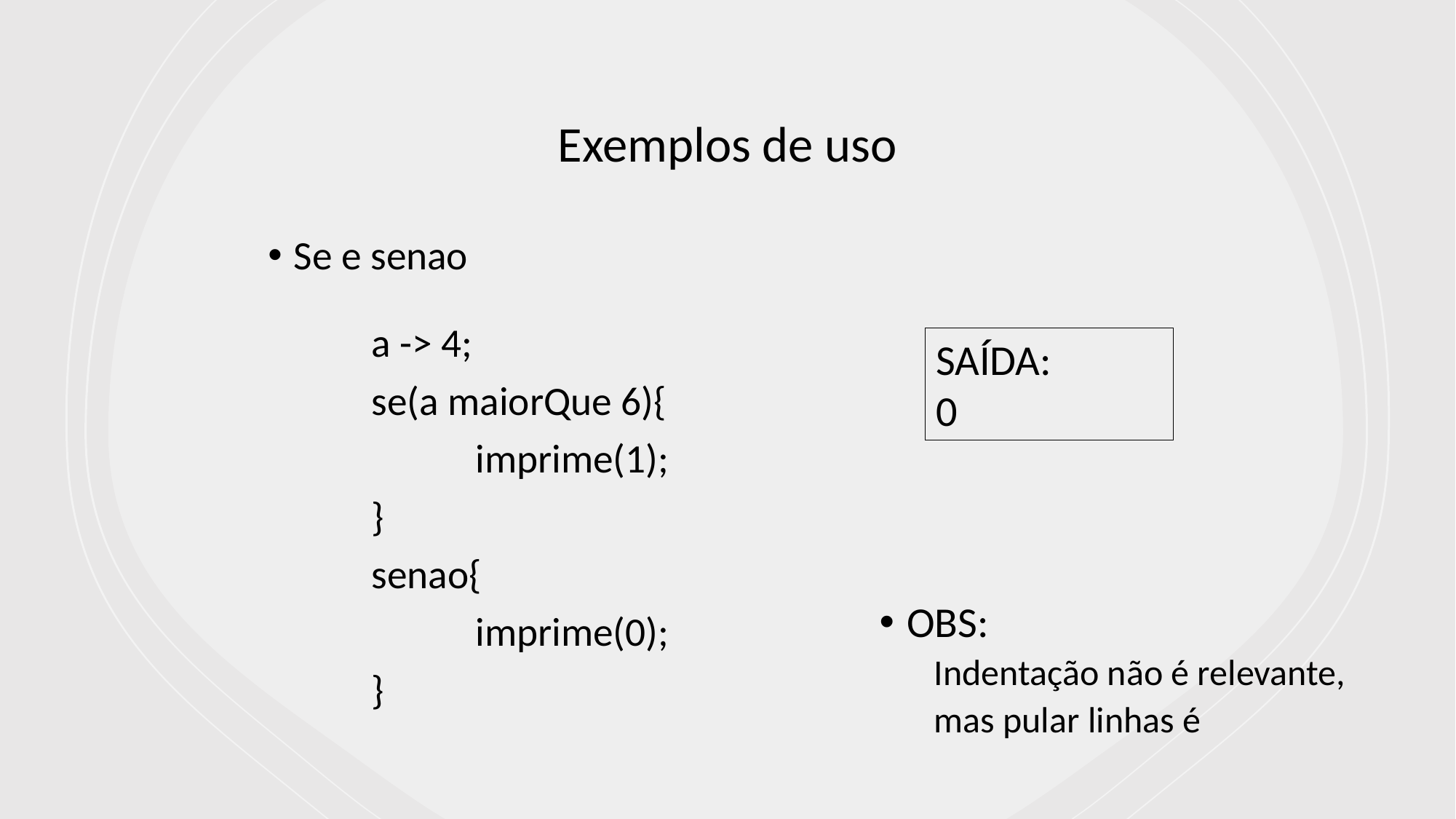

# Exemplos de uso
Se e senao

	a -> 4;
	se(a maiorQue 6){
		imprime(1);
	}
	senao{
		imprime(0);
	}
SAÍDA:
0
OBS:
Indentação não é relevante,
mas pular linhas é